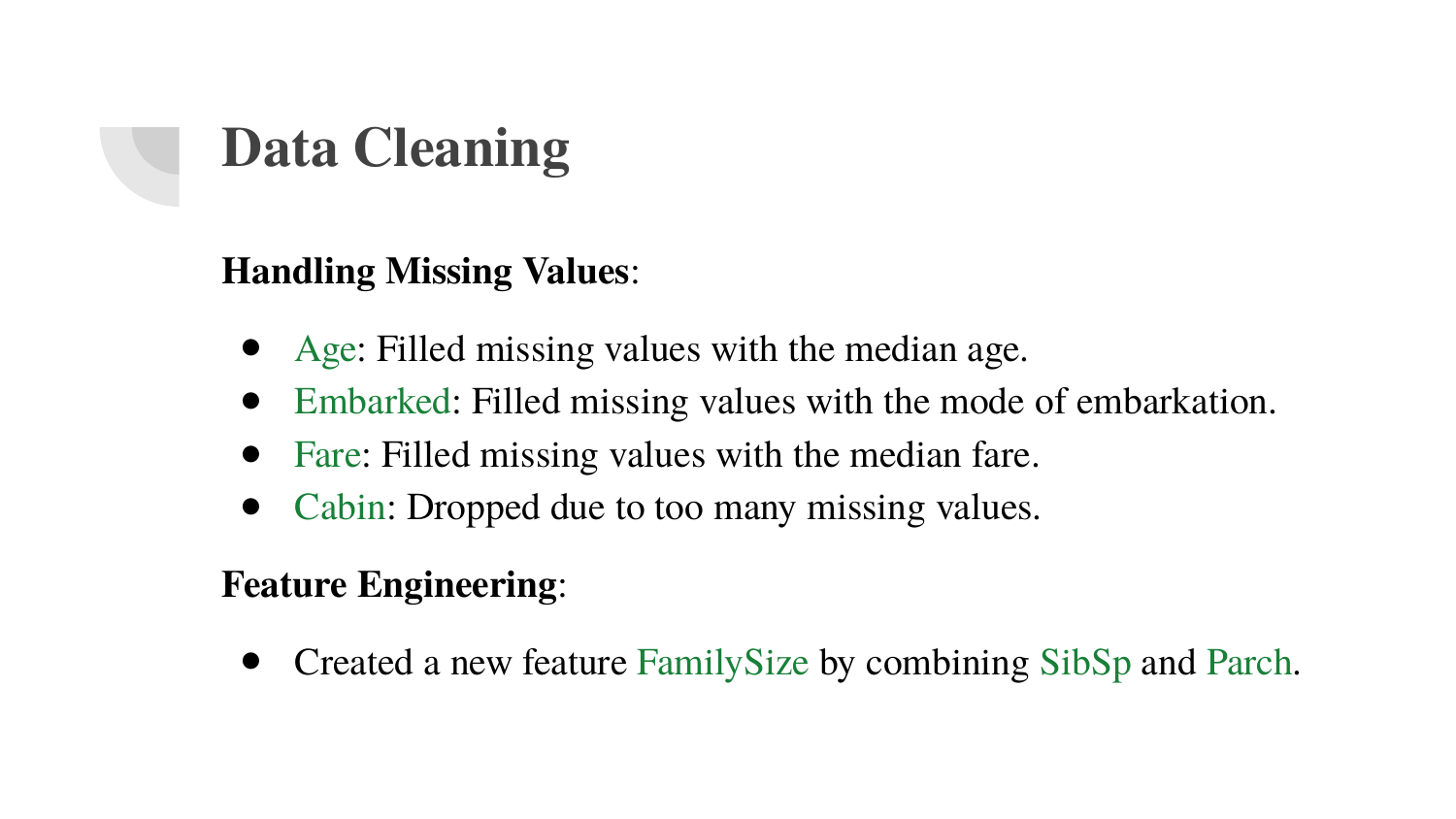

# Data Cleaning
Handling Missing Values:
Age: Filled missing values with the median age.
Embarked: Filled missing values with the mode of embarkation.
Fare: Filled missing values with the median fare.
Cabin: Dropped due to too many missing values.
Feature Engineering:
Created a new feature FamilySize by combining SibSp and Parch.